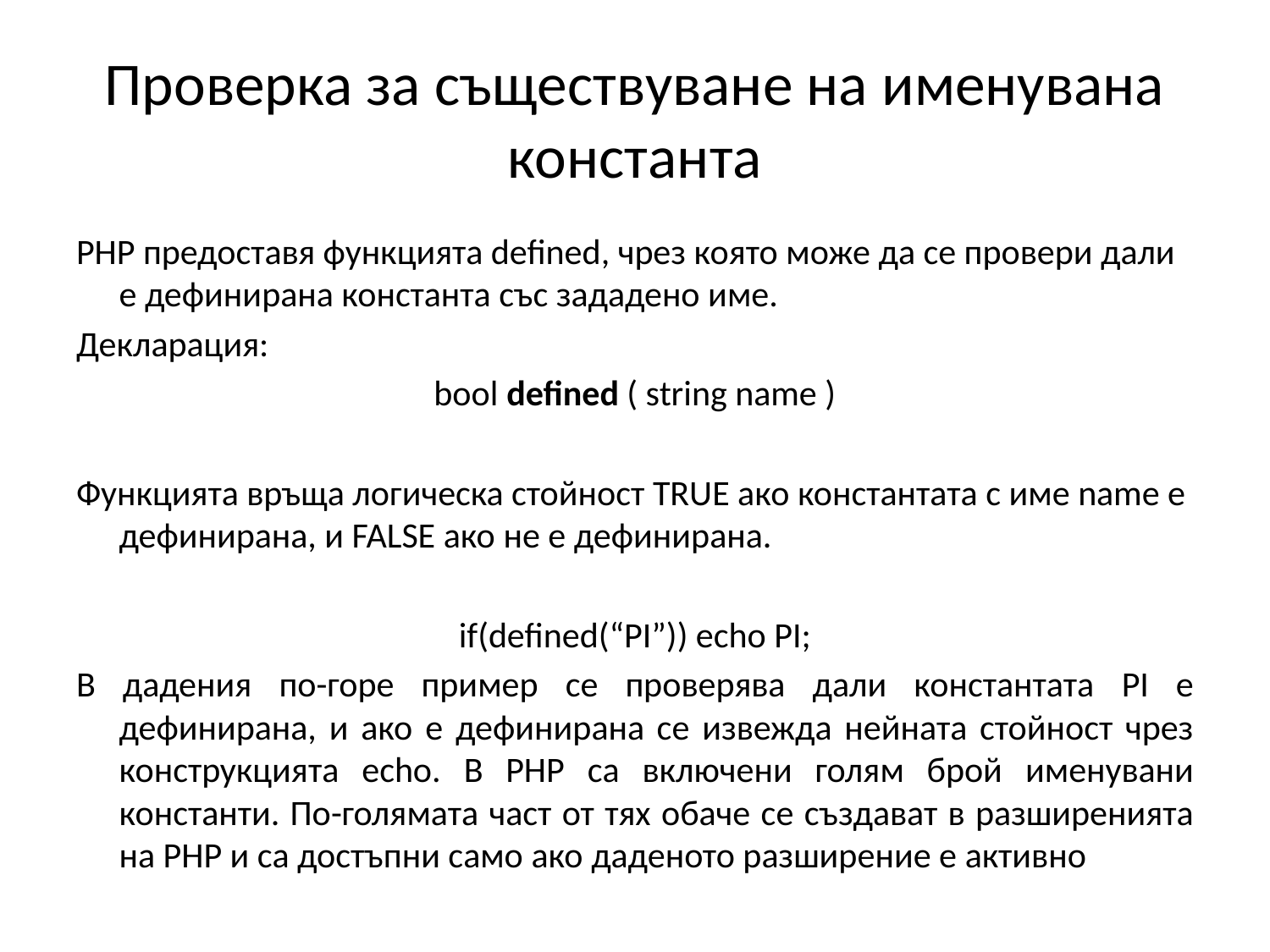

# Проверка за съществуване на именувана константа
PHP предоставя функцията defined, чрез която може да се провери дали е дефинирана константа със зададено име.
Декларация:
bool defined ( string name )

Функцията връща логическа стойност TRUE ако константата с име name е дефинирана, и FALSE ако не е дефинирана.

if(defined(“PI”)) echo PI;
В дадения по-горе пример се проверява дали константата PI е дефинирана, и ако е дефинирана се извежда нейната стойност чрез конструкцията echo. В PHP са включени голям брой именувани константи. По-голямата част от тях обаче се създават в разширенията на PHP и са достъпни само ако даденото разширение е активно